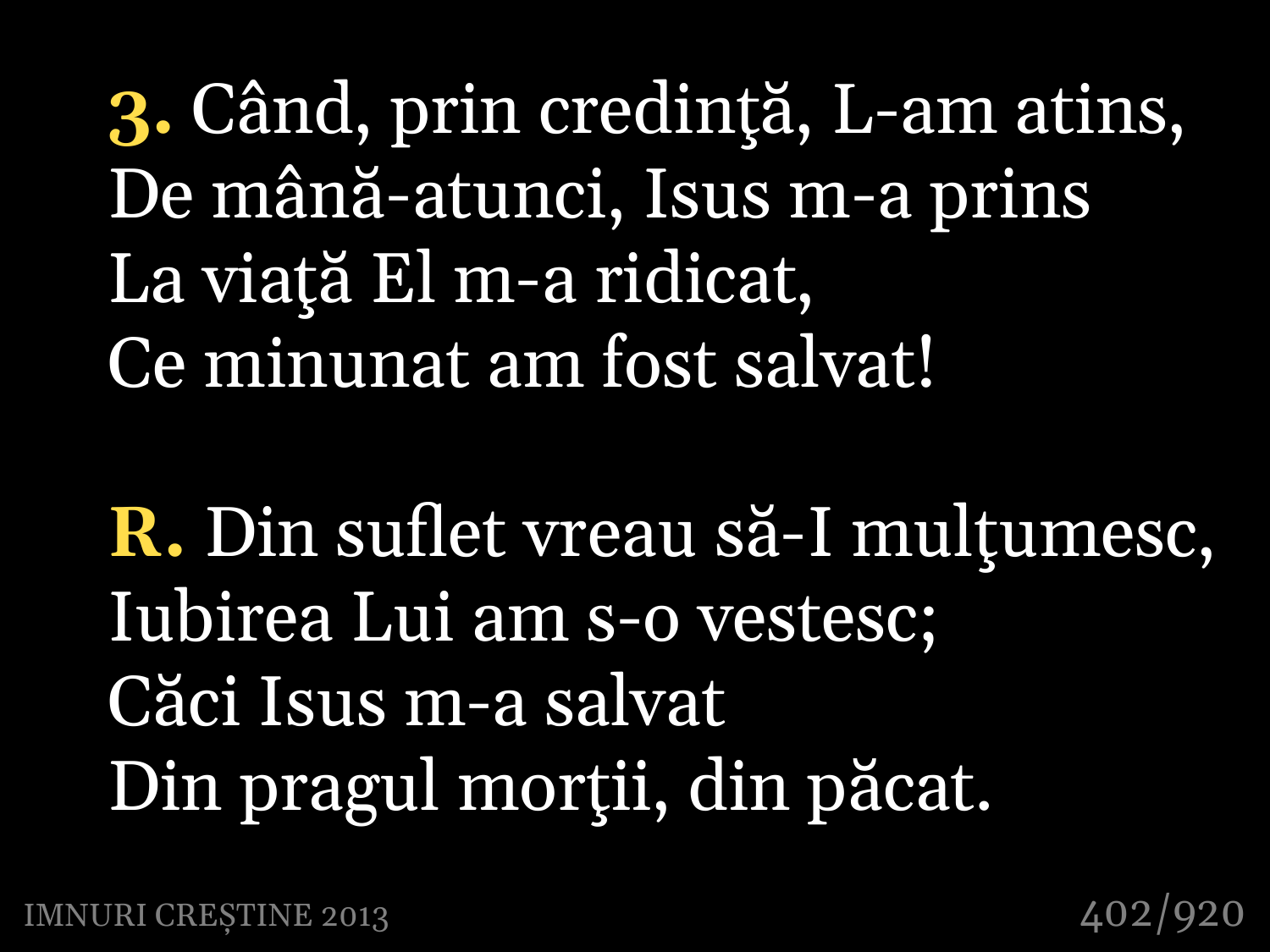

3. Când, prin credinţă, L-am atins,
De mână-atunci, Isus m-a prins
La viaţă El m-a ridicat,
Ce minunat am fost salvat!

R. Din suflet vreau să-I mulţumesc,
Iubirea Lui am s-o vestesc;
Căci Isus m-a salvat
Din pragul morţii, din păcat.
402/920
IMNURI CREȘTINE 2013